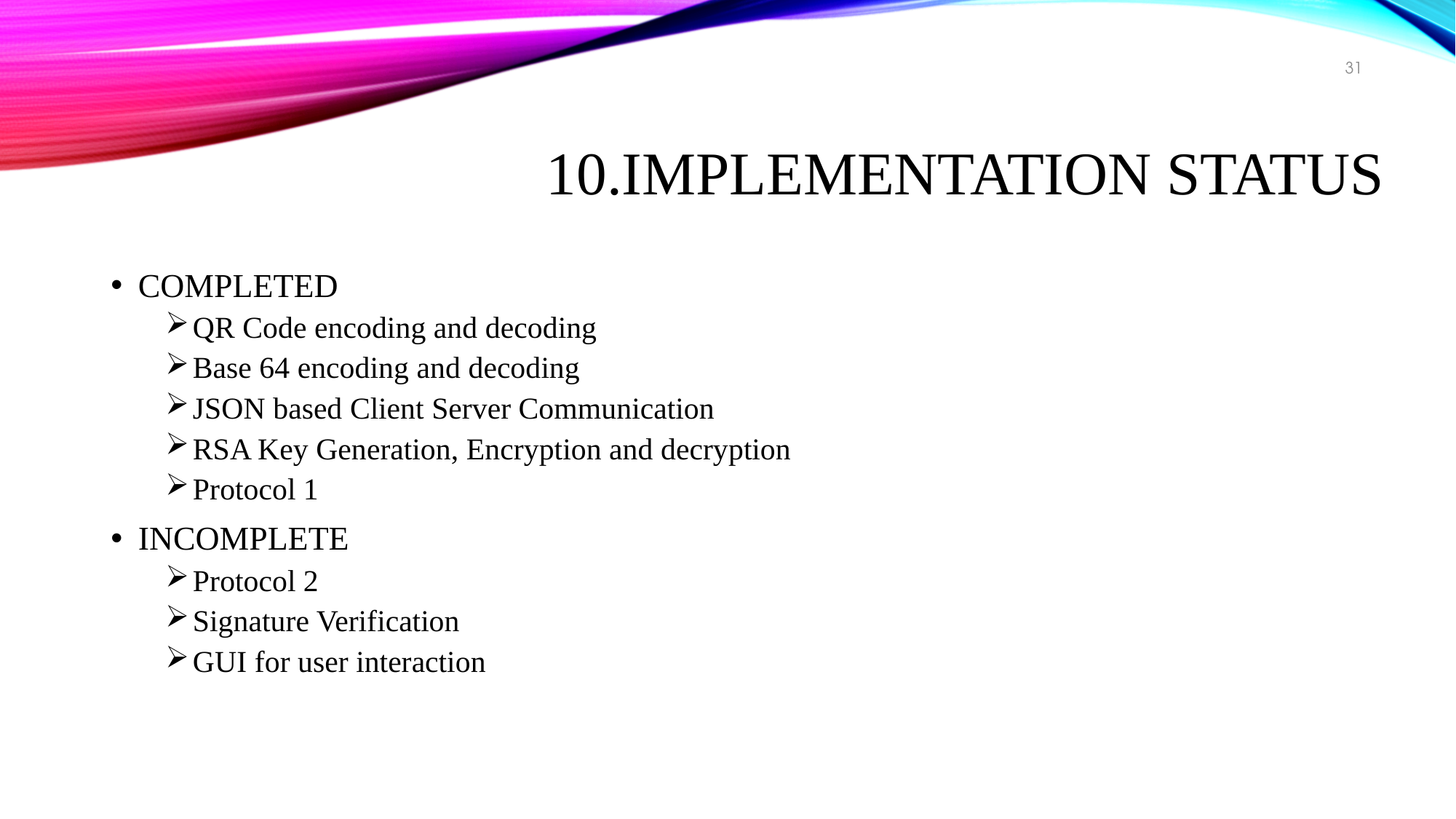

31
# 10.IMPLEMENTATION STATUS
COMPLETED
QR Code encoding and decoding
Base 64 encoding and decoding
JSON based Client Server Communication
RSA Key Generation, Encryption and decryption
Protocol 1
INCOMPLETE
Protocol 2
Signature Verification
GUI for user interaction